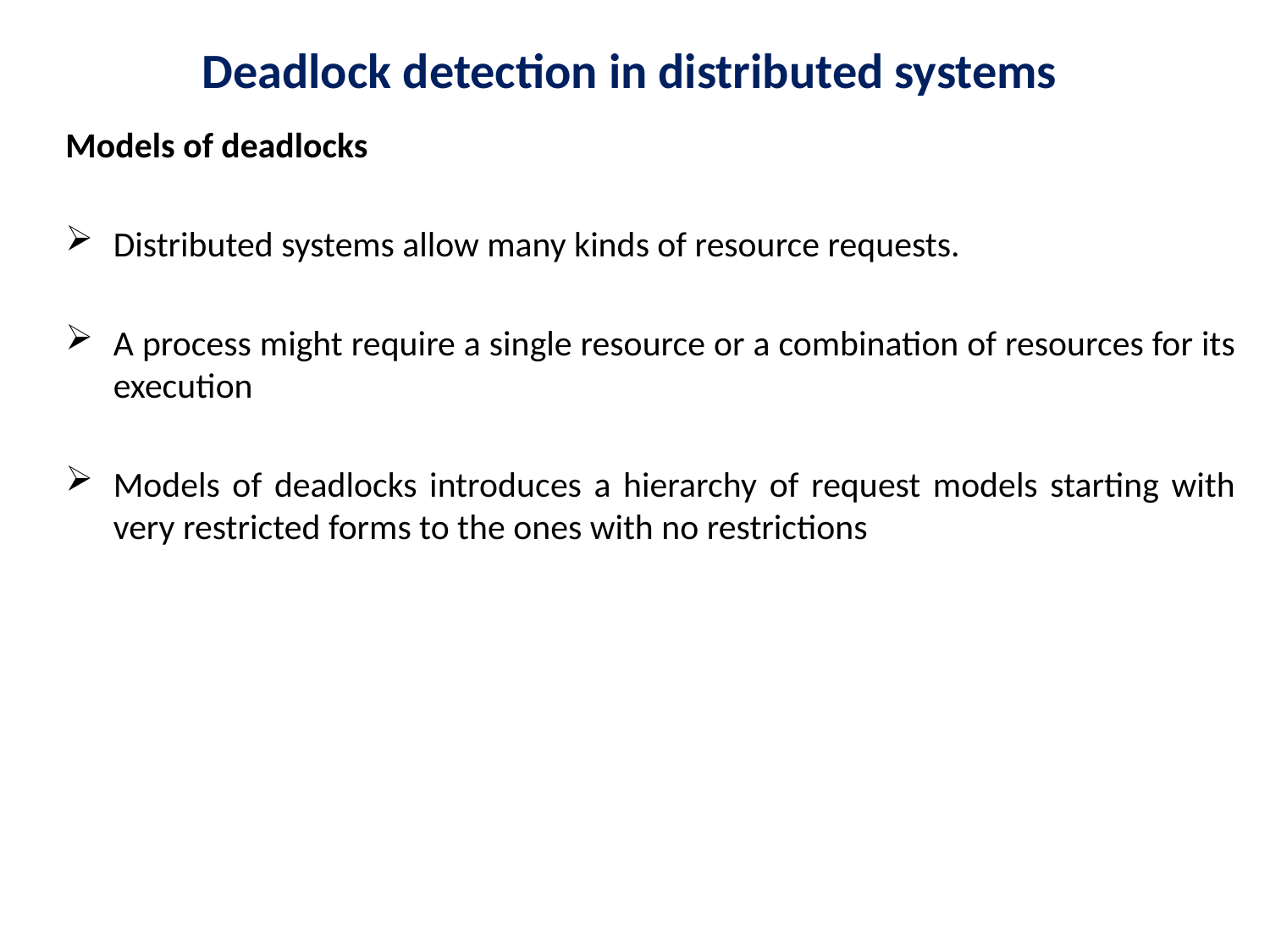

# Deadlock detection in distributed systems
Models of deadlocks

Distributed systems allow many kinds of resource requests.

A process might require a single resource or a combination of resources for its execution

Models of deadlocks introduces a hierarchy of request models starting with very restricted forms to the ones with no restrictions